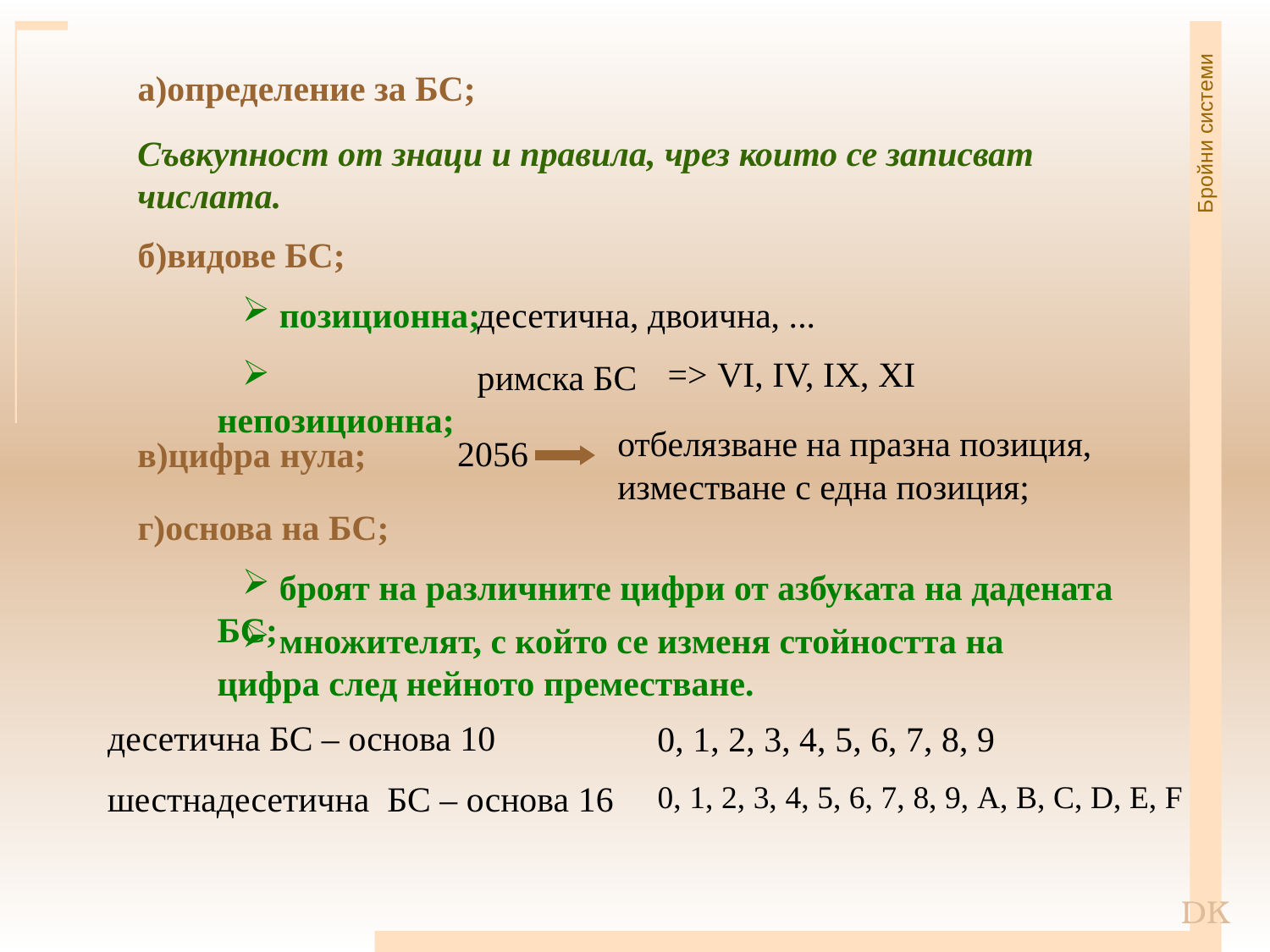

а)определение за БС;
Съвкупност от знаци и правила, чрез които се записват числата.
б)видове БС;
 позиционна;
десетична, двоична, ...
=>
VI, IV, IX, XI
 непозиционна;
римска БС
отбелязване на празна позиция, изместване с една позиция;
2056
в)цифра нула;

г)основа на БС;
 броят на различните цифри от азбуката на дадената БС;
 множителят, с който се изменя стойността на цифра след нейното преместване.
десетична БС – основа 10
0, 1, 2, 3, 4, 5, 6, 7, 8, 9
шестнадесетична  БС – основа 16
0, 1, 2, 3, 4, 5, 6, 7, 8, 9, A, B, C, D, E, F